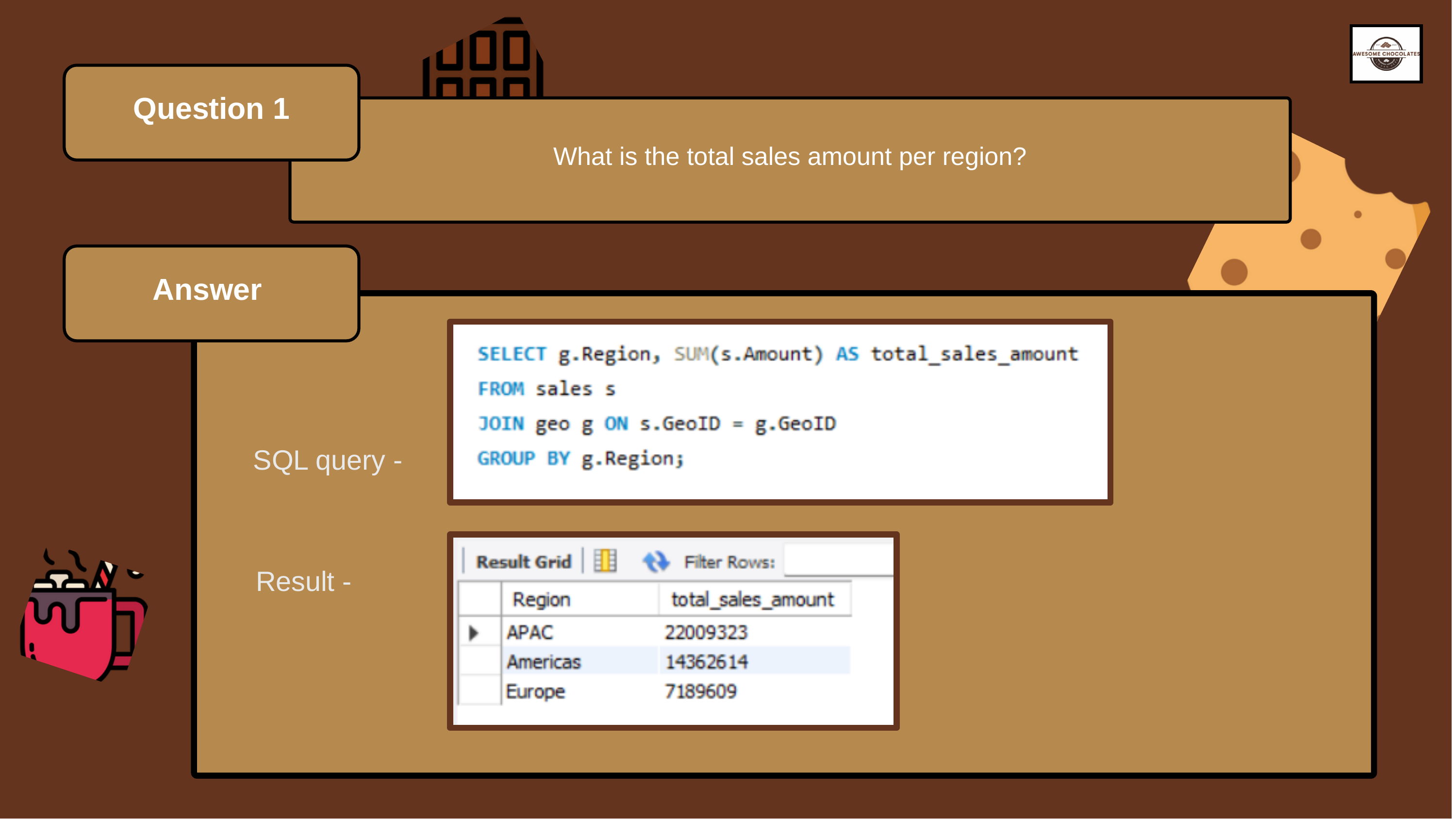

Question 1

What is the total sales amount per region?

Answer

SQL query -

Result -